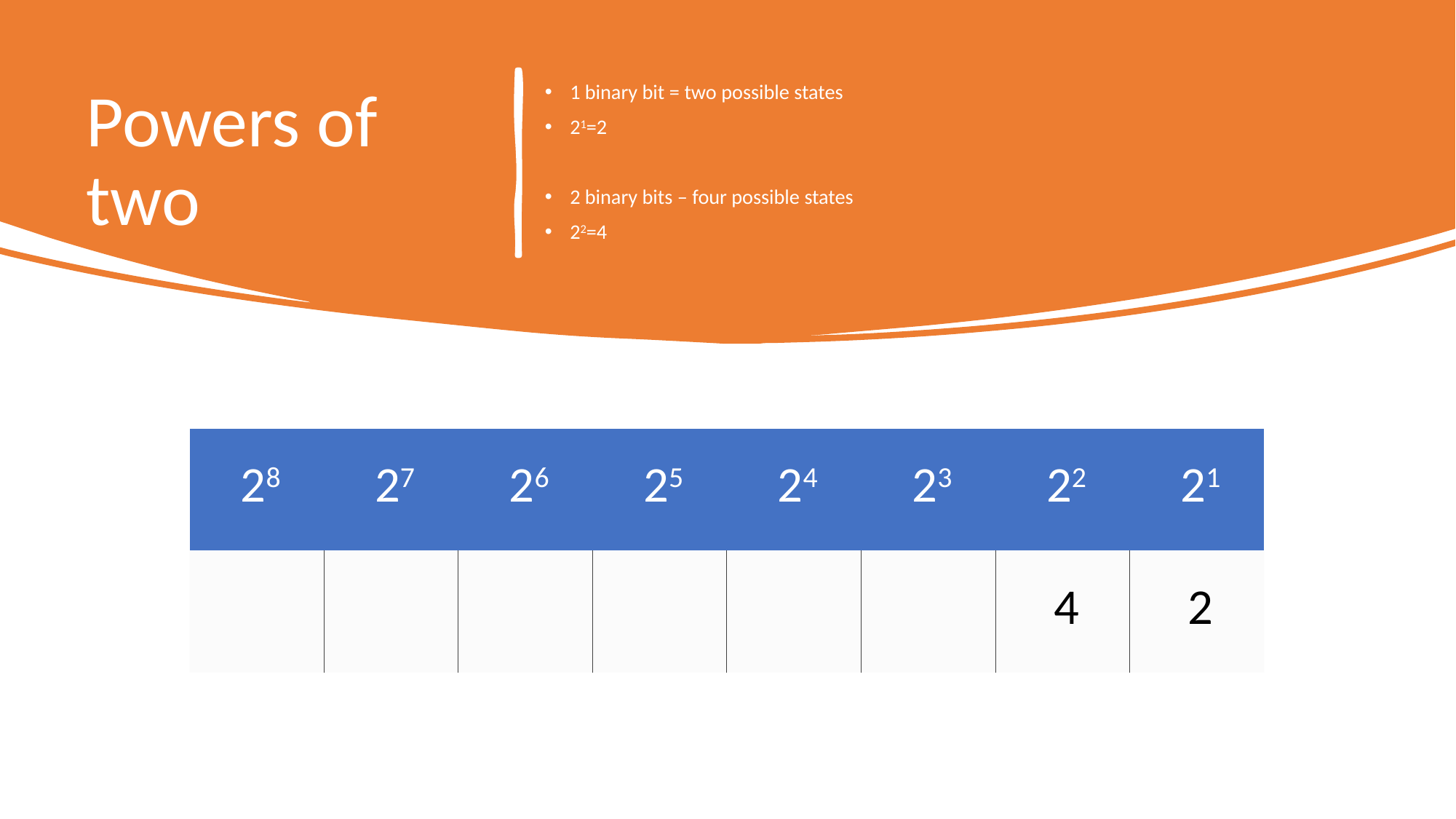

# Powers of two
1 binary bit = two possible states
21=2

2 binary bits – four possible states
22=4

| 28 | 27 | 26 | 25 | 24 | 23 | 22 | 21 |
| --- | --- | --- | --- | --- | --- | --- | --- |
|  |  |  |  |  |  | 4 | 2 |